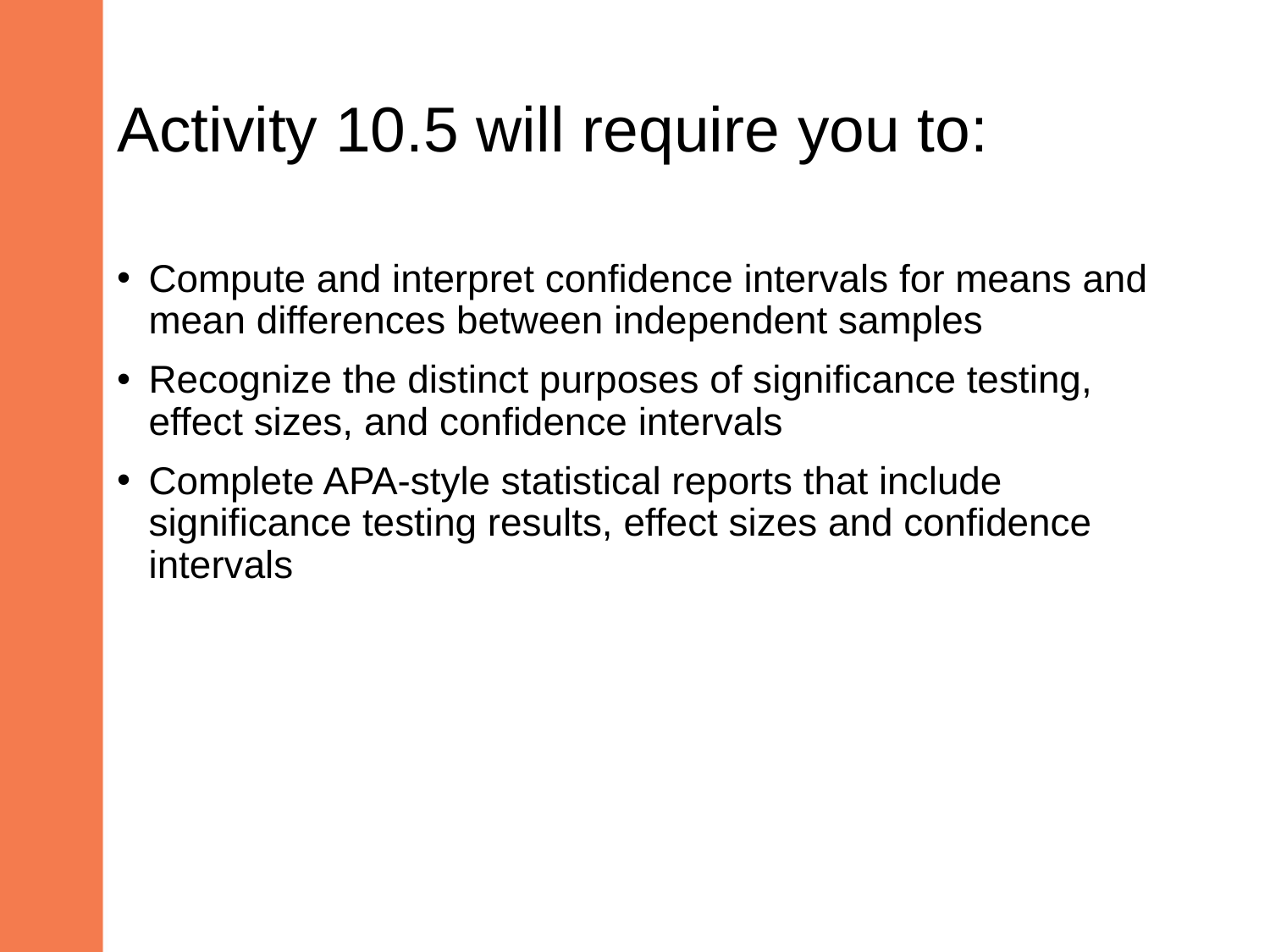

# Activity 10.5 will require you to:
Compute and interpret confidence intervals for means and mean differences between independent samples
Recognize the distinct purposes of significance testing, effect sizes, and confidence intervals
Complete APA-style statistical reports that include  significance testing results, effect sizes and confidence intervals